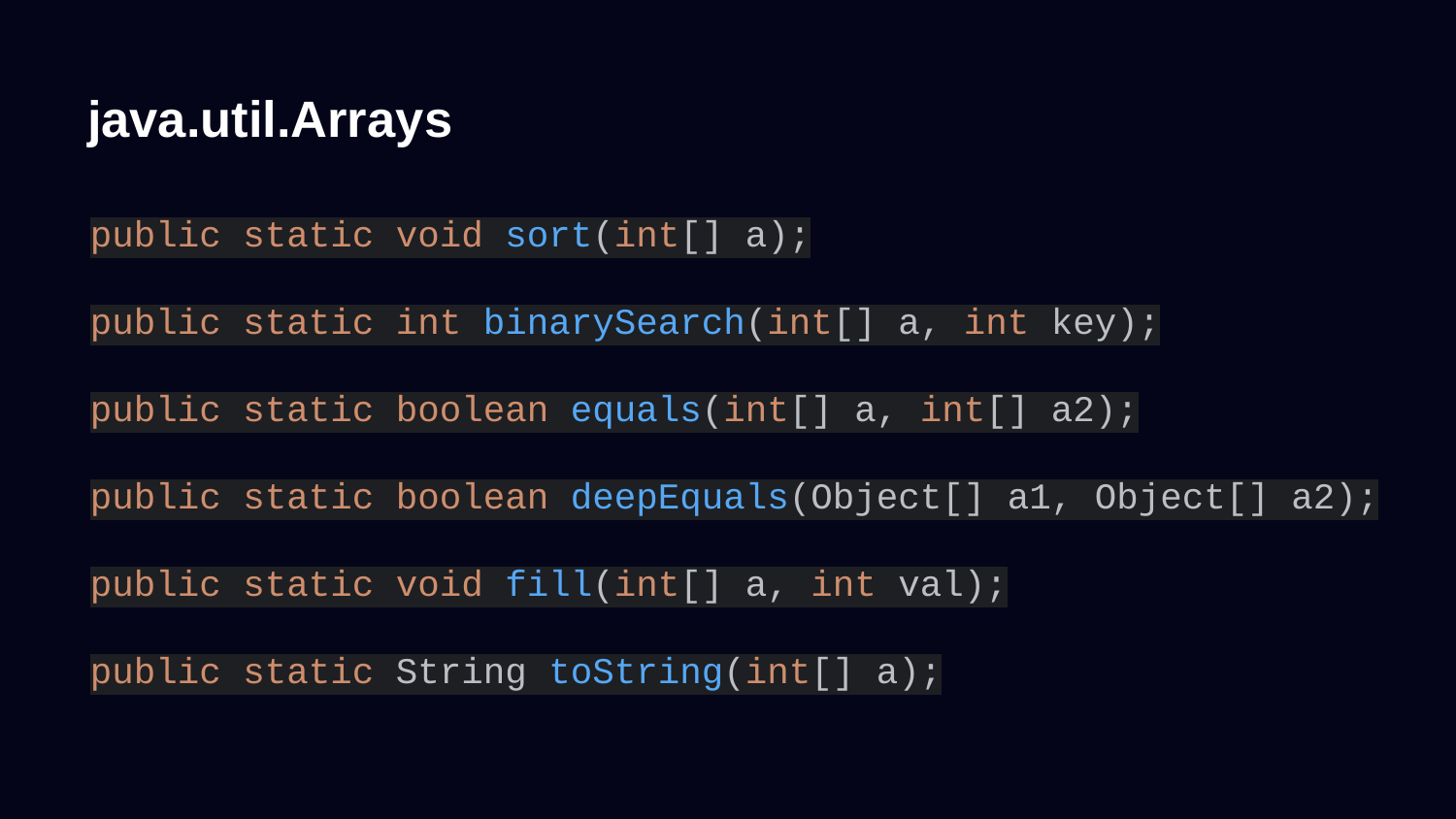

# java.util.Arrays
public static void sort(int[] a);

public static int binarySearch(int[] a, int key);

public static boolean equals(int[] a, int[] a2);

public static boolean deepEquals(Object[] a1, Object[] a2);

public static void fill(int[] a, int val);

public static String toString(int[] a);